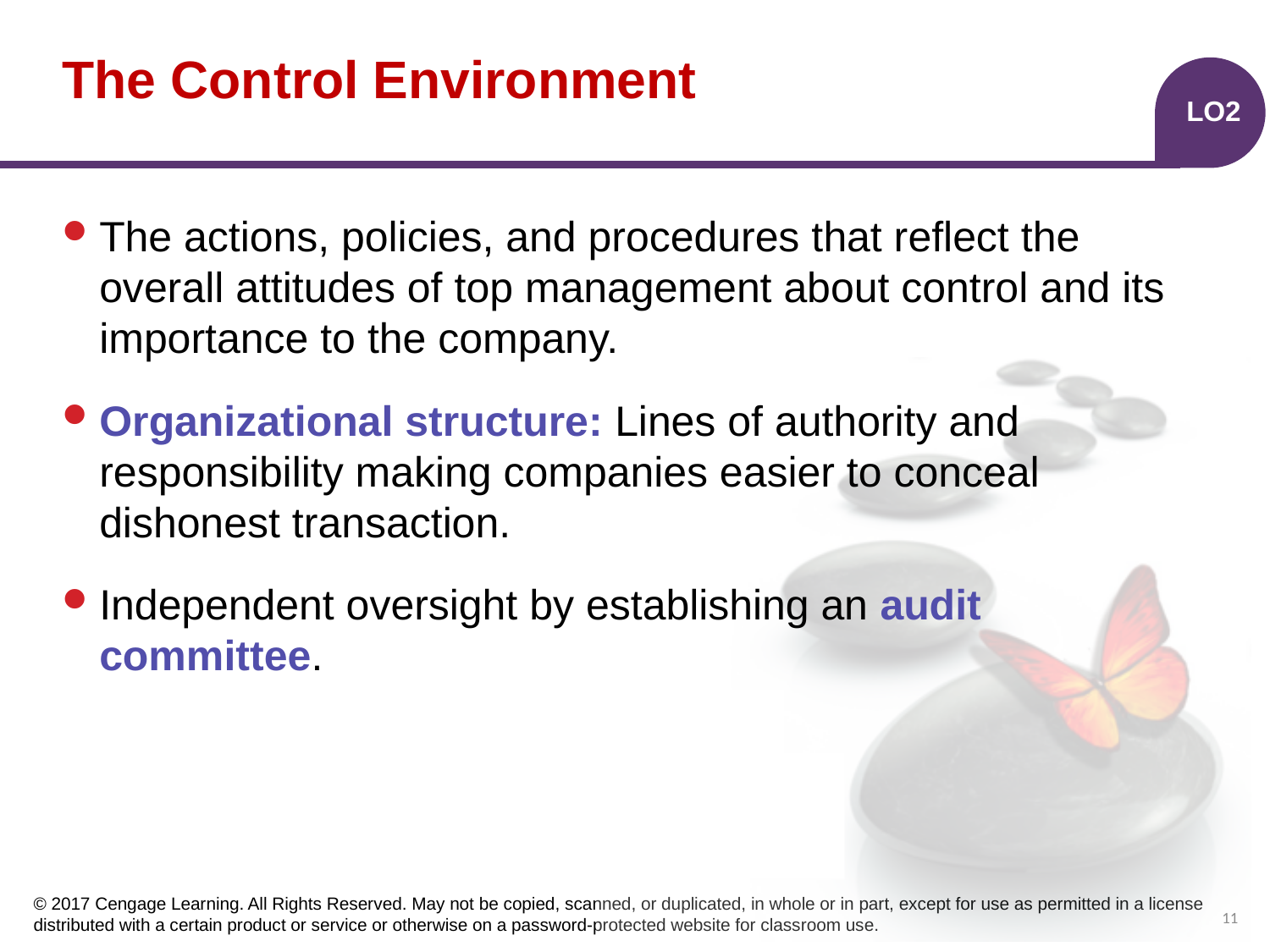

# The Control Environment
LO2
The actions, policies, and procedures that reflect the overall attitudes of top management about control and its importance to the company.
Organizational structure: Lines of authority and responsibility making companies easier to conceal dishonest transaction.
Independent oversight by establishing an audit committee.

11